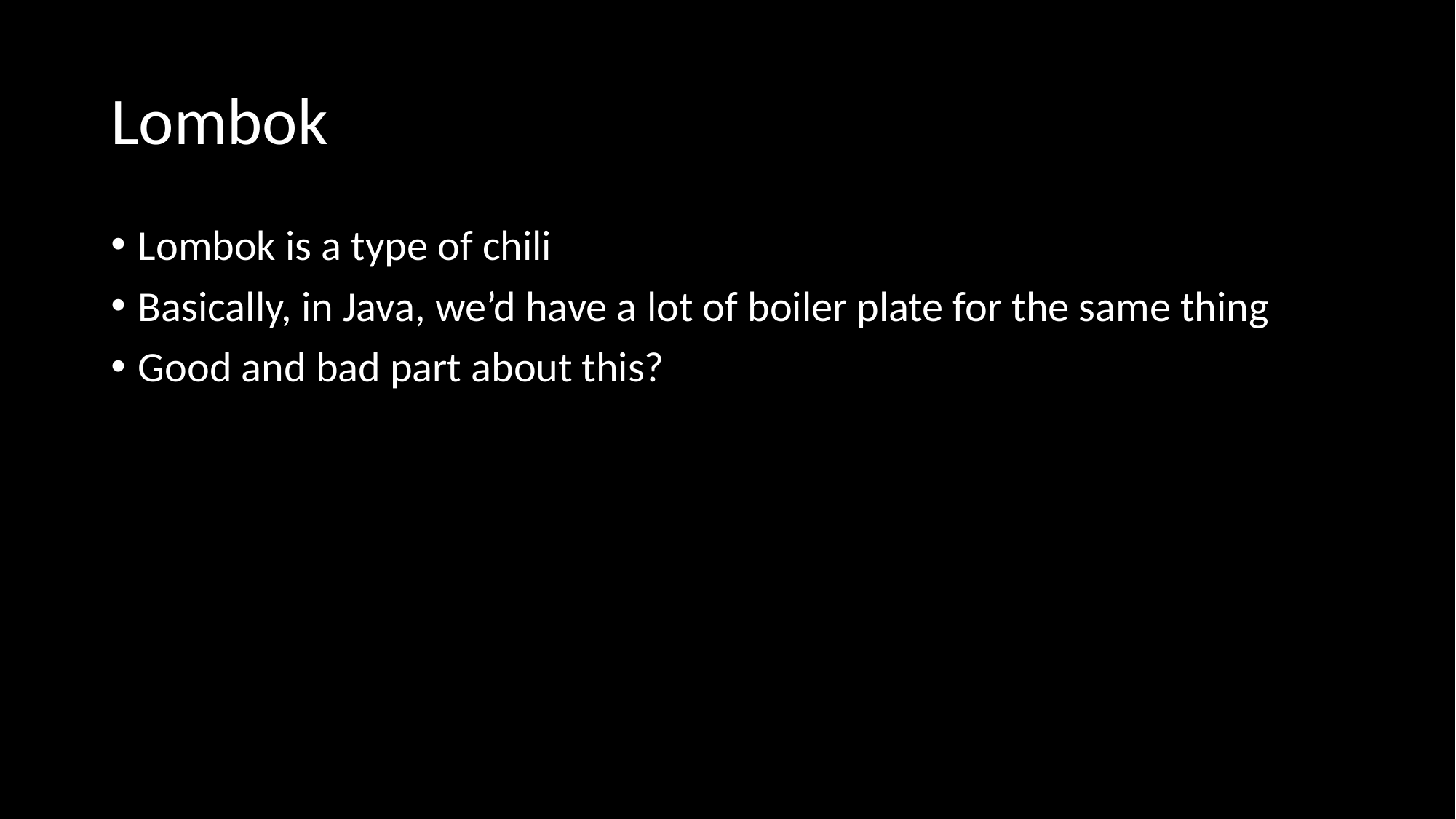

# Lombok
Lombok is a type of chili
Basically, in Java, we’d have a lot of boiler plate for the same thing
Good and bad part about this?